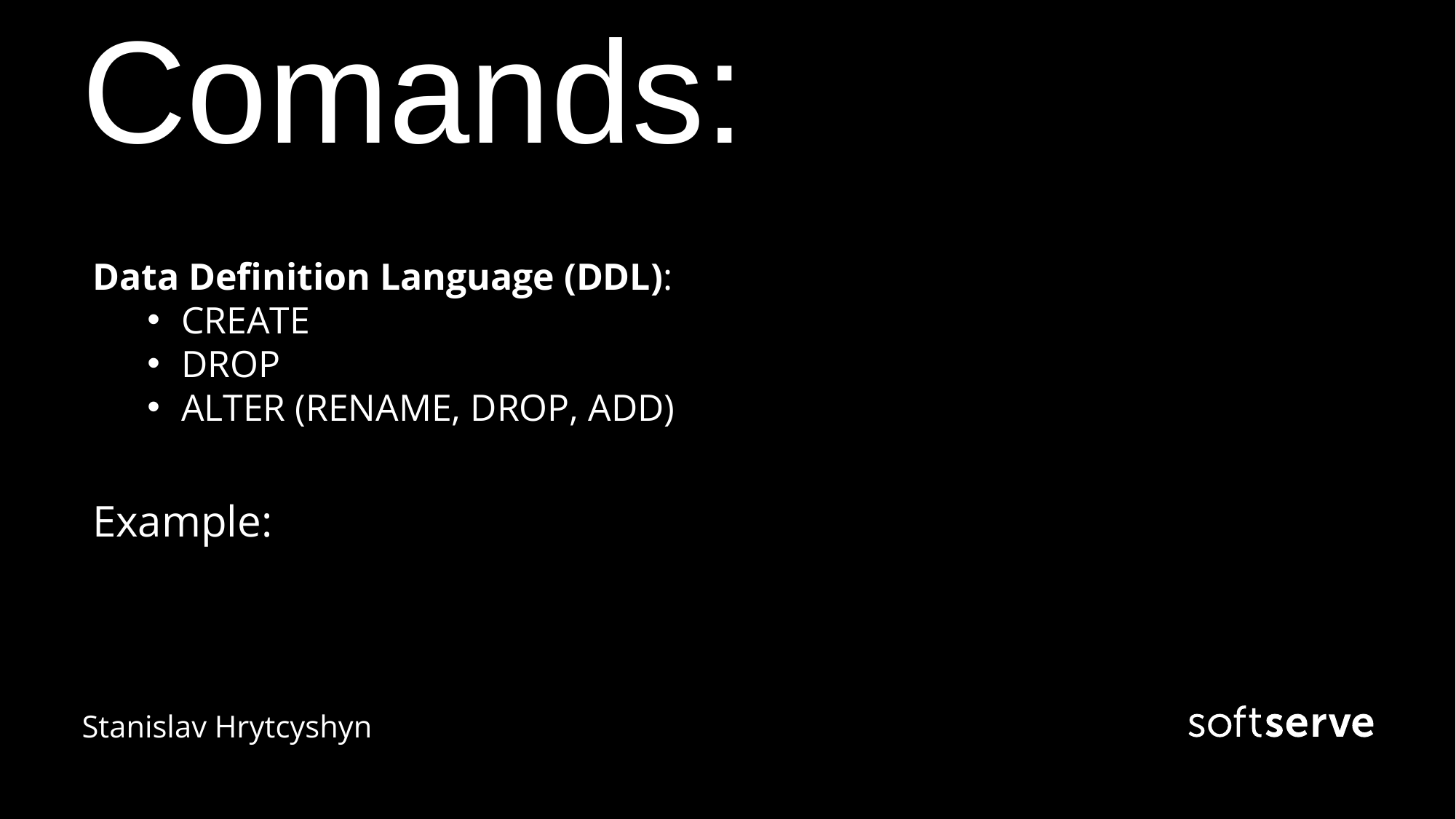

# Comands:
Data Definition Language (DDL):
Create
Drop
Alter (RENAME, DROP, ADD)

Example:
Stanislav Hrytcyshyn